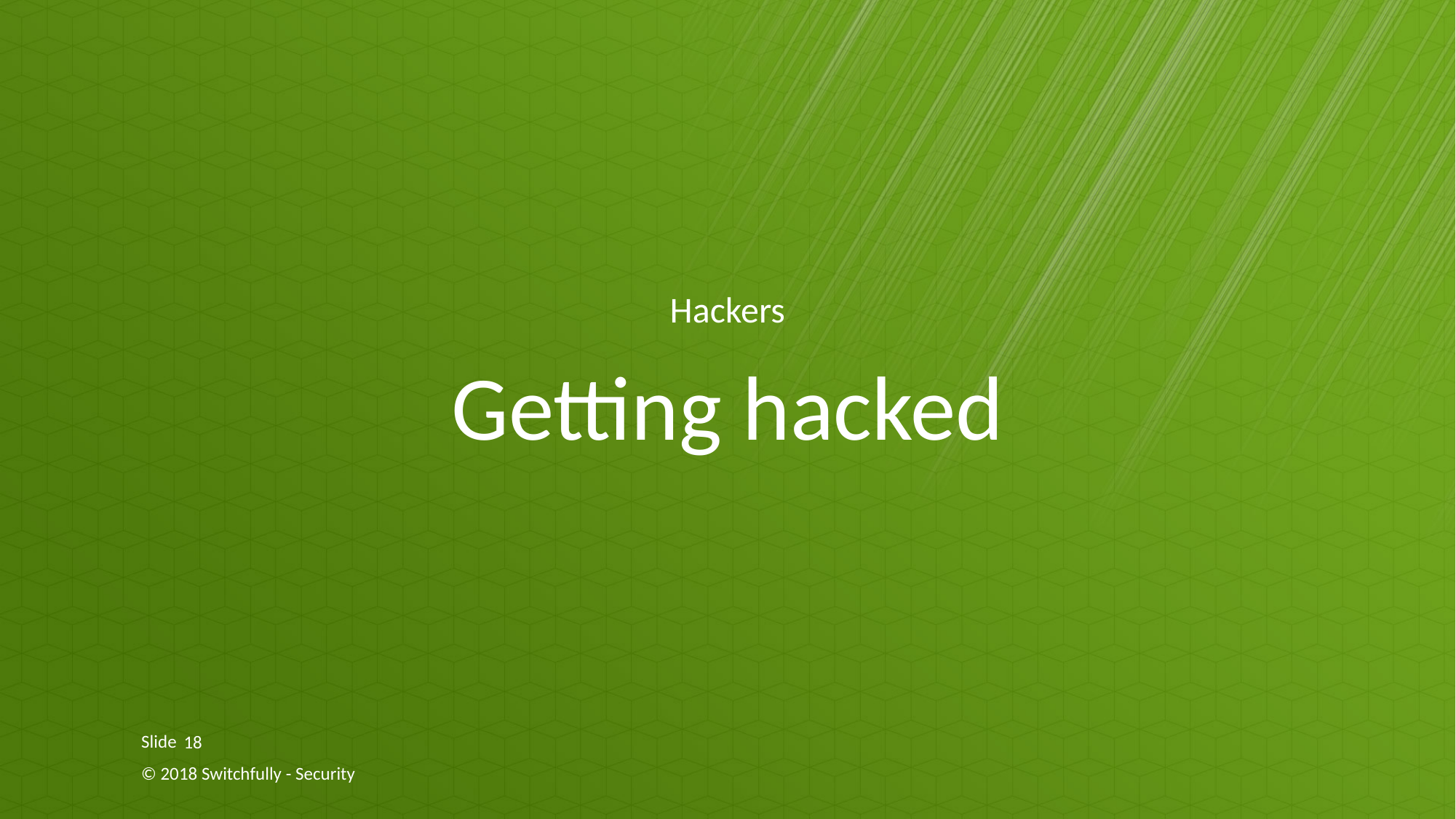

Hackers
# Getting hacked
18
© 2018 Switchfully - Security